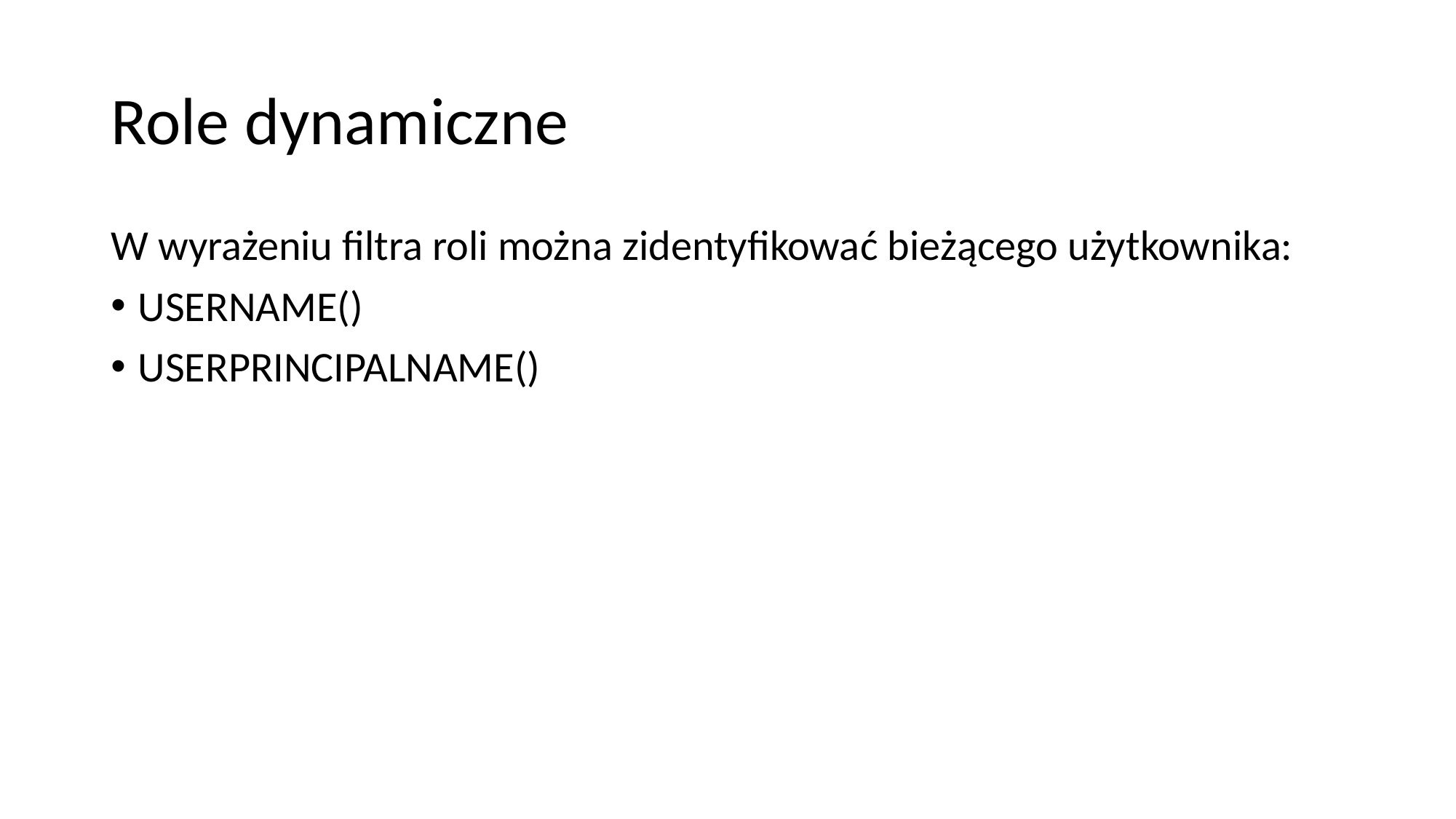

# Role dynamiczne
W wyrażeniu filtra roli można zidentyfikować bieżącego użytkownika:
USERNAME()
USERPRINCIPALNAME()